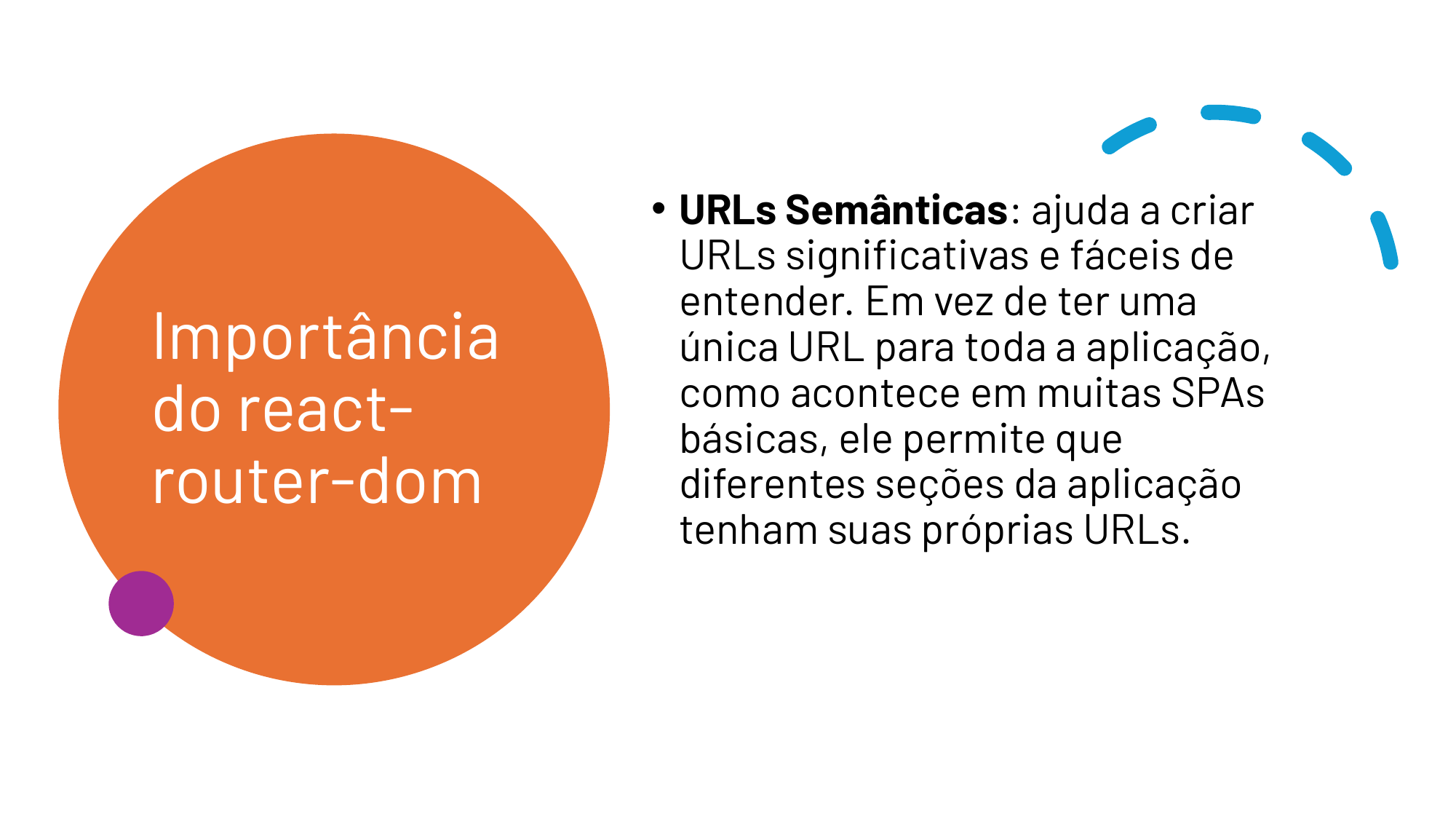

# Importância do react-router-dom
URLs Semânticas: ajuda a criar URLs significativas e fáceis de entender. Em vez de ter uma única URL para toda a aplicação, como acontece em muitas SPAs básicas, ele permite que diferentes seções da aplicação tenham suas próprias URLs.